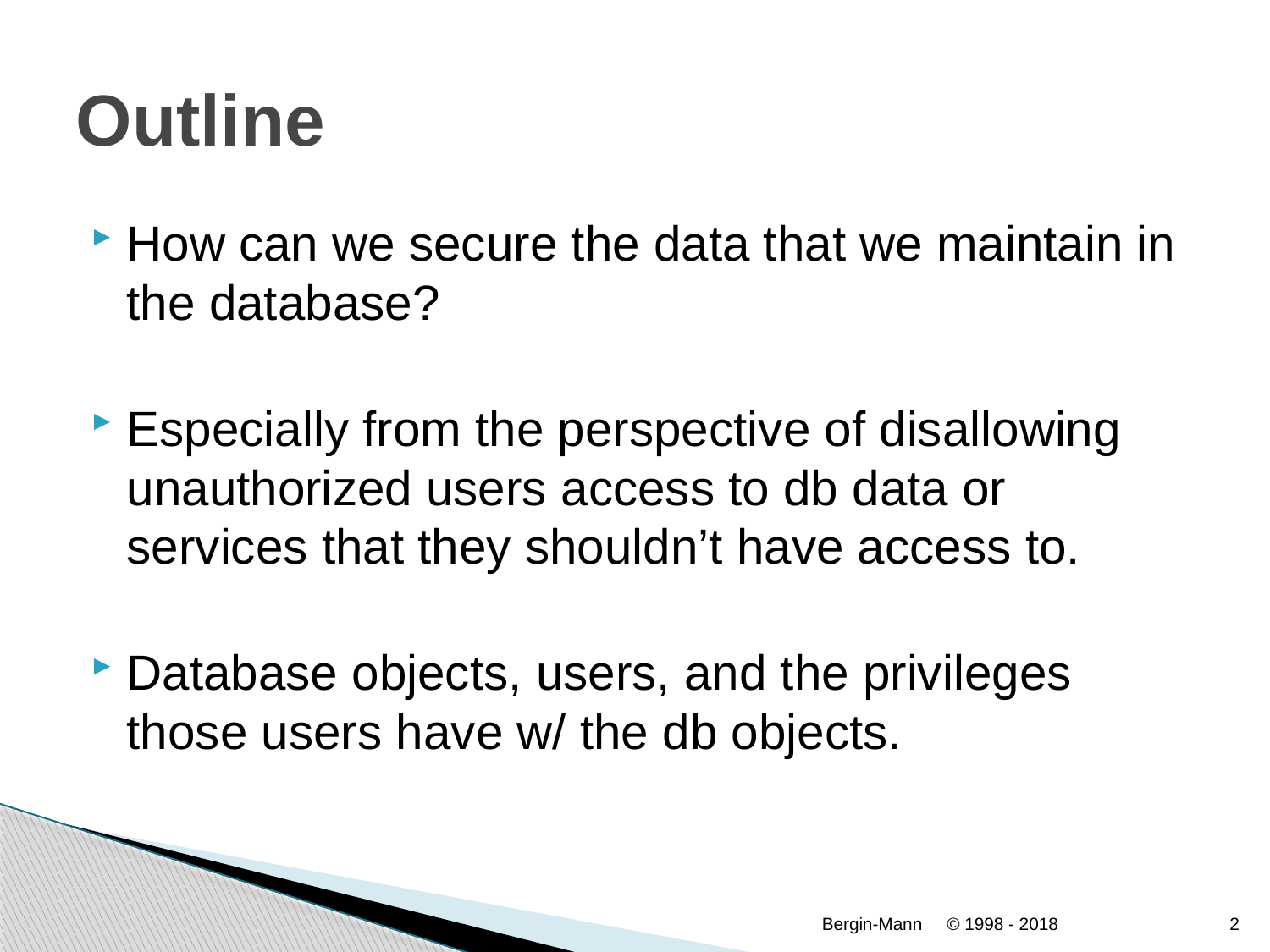

# Outline
How can we secure the data that we maintain in the database?
Especially from the perspective of disallowing unauthorized users access to db data or services that they shouldn’t have access to.
Database objects, users, and the privileges those users have w/ the db objects.
Bergin-Mann
© 1998 - 2018
2